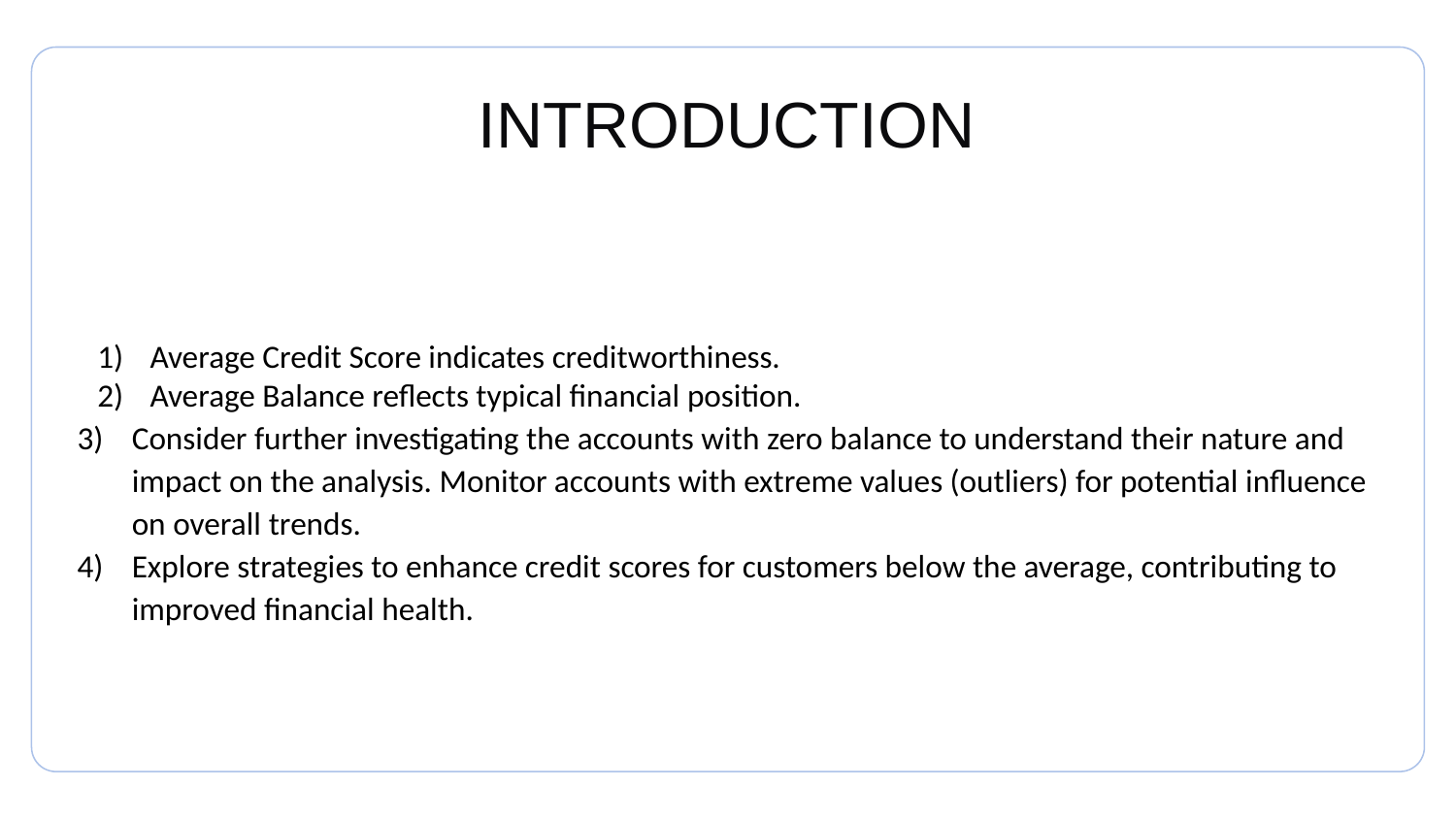

INTRODUCTION
Average Credit Score indicates creditworthiness.
Average Balance reflects typical financial position.
Consider further investigating the accounts with zero balance to understand their nature and impact on the analysis. Monitor accounts with extreme values (outliers) for potential influence on overall trends.
Explore strategies to enhance credit scores for customers below the average, contributing to improved financial health.